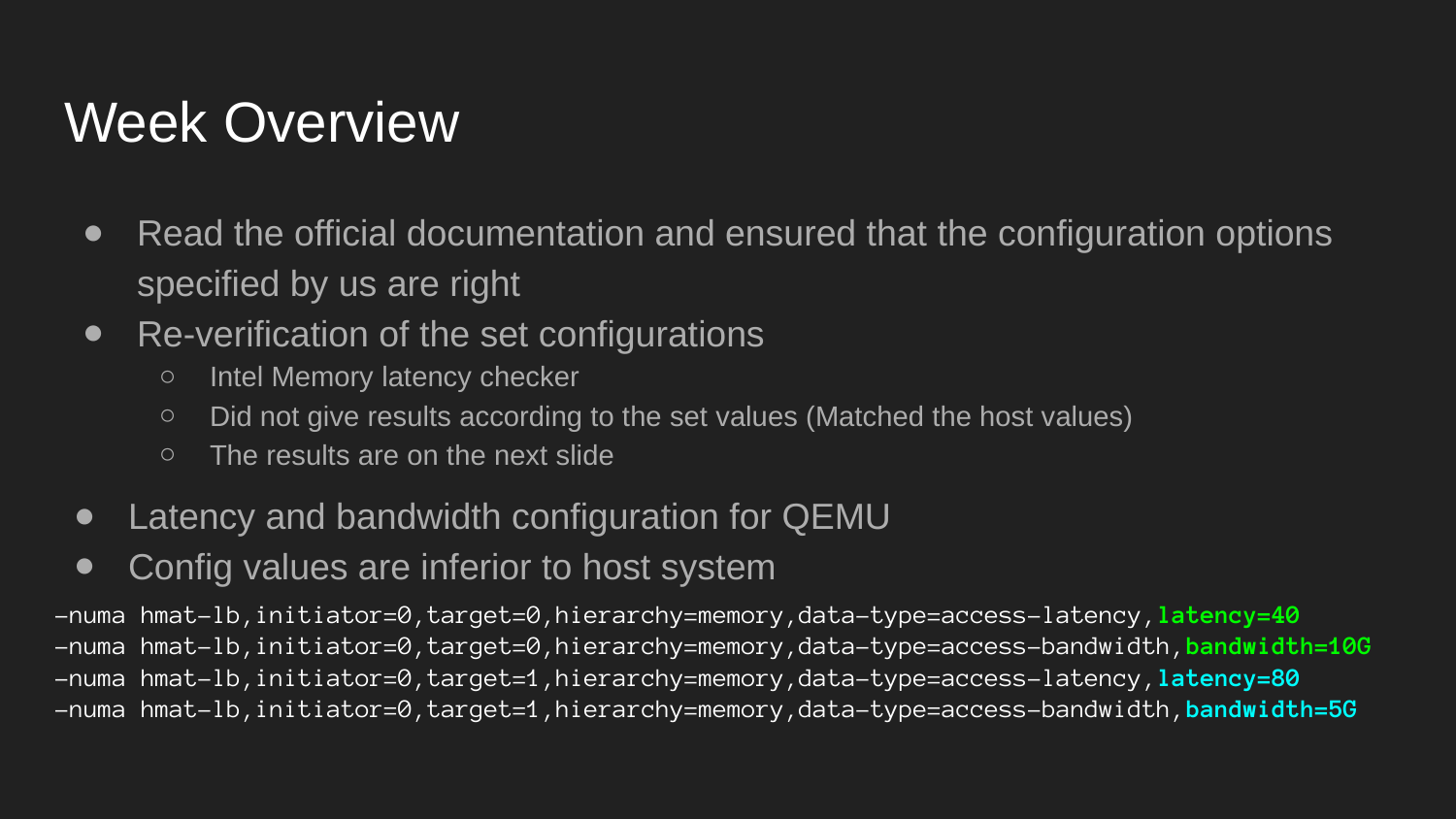

# Week Overview
Read the official documentation and ensured that the configuration options specified by us are right
Re-verification of the set configurations
Intel Memory latency checker
Did not give results according to the set values (Matched the host values)
The results are on the next slide
Latency and bandwidth configuration for QEMU
Config values are inferior to host system

-numa hmat-lb,initiator=0,target=0,hierarchy=memory,data-type=access-latency,latency=40
-numa hmat-lb,initiator=0,target=0,hierarchy=memory,data-type=access-bandwidth,bandwidth=10G
-numa hmat-lb,initiator=0,target=1,hierarchy=memory,data-type=access-latency,latency=80
-numa hmat-lb,initiator=0,target=1,hierarchy=memory,data-type=access-bandwidth,bandwidth=5G